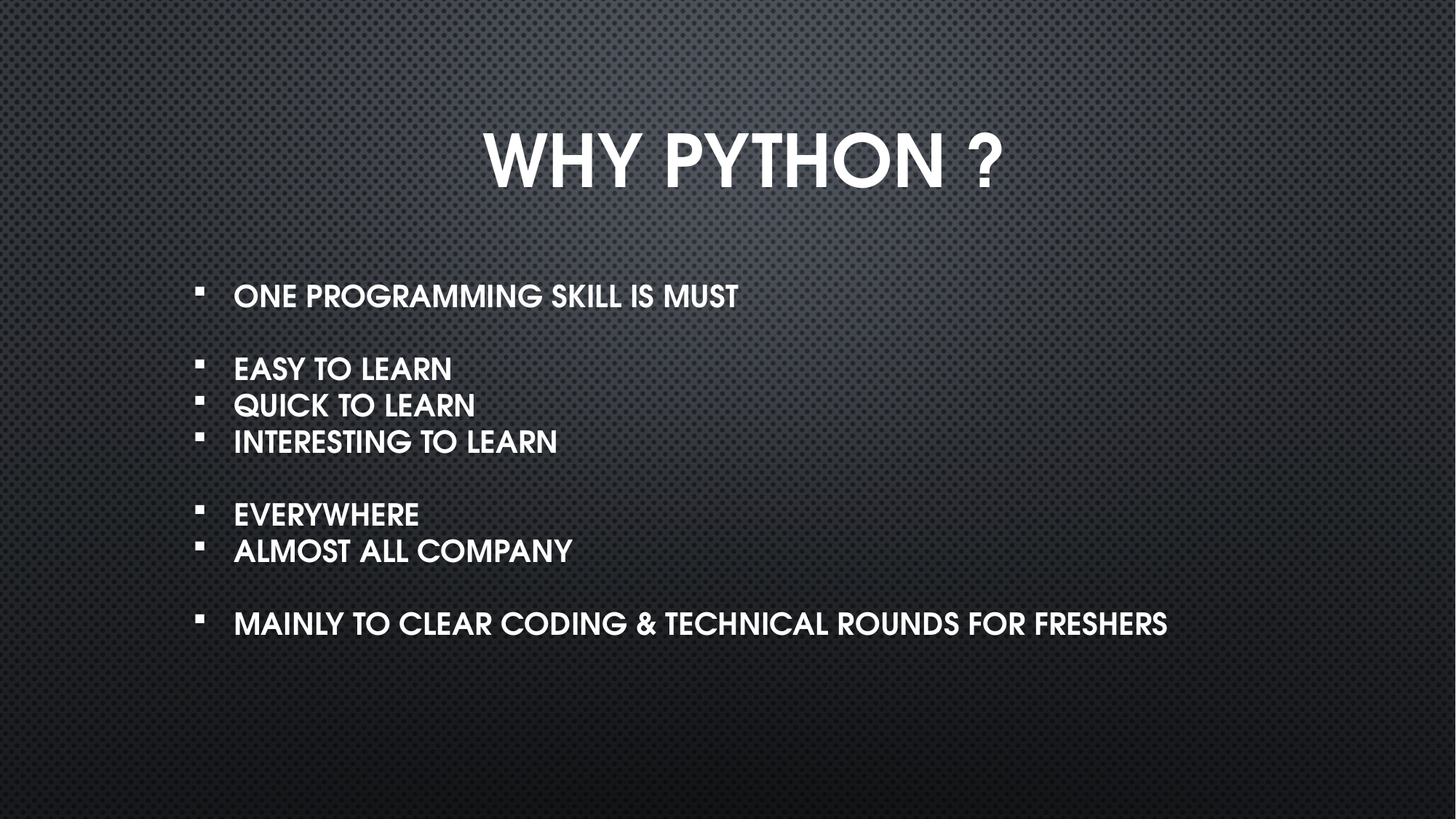

# Why python ?
ONE PROGRAMMING SKILL IS MUST

EASY TO LEARN
QUICK TO LEARN
INTERESTING TO LEARN

EVERYWHERE
ALMOST ALL COMPANY

MAINLY TO CLEAR CODING & TECHNICAL ROUNDS FOR FRESHERS